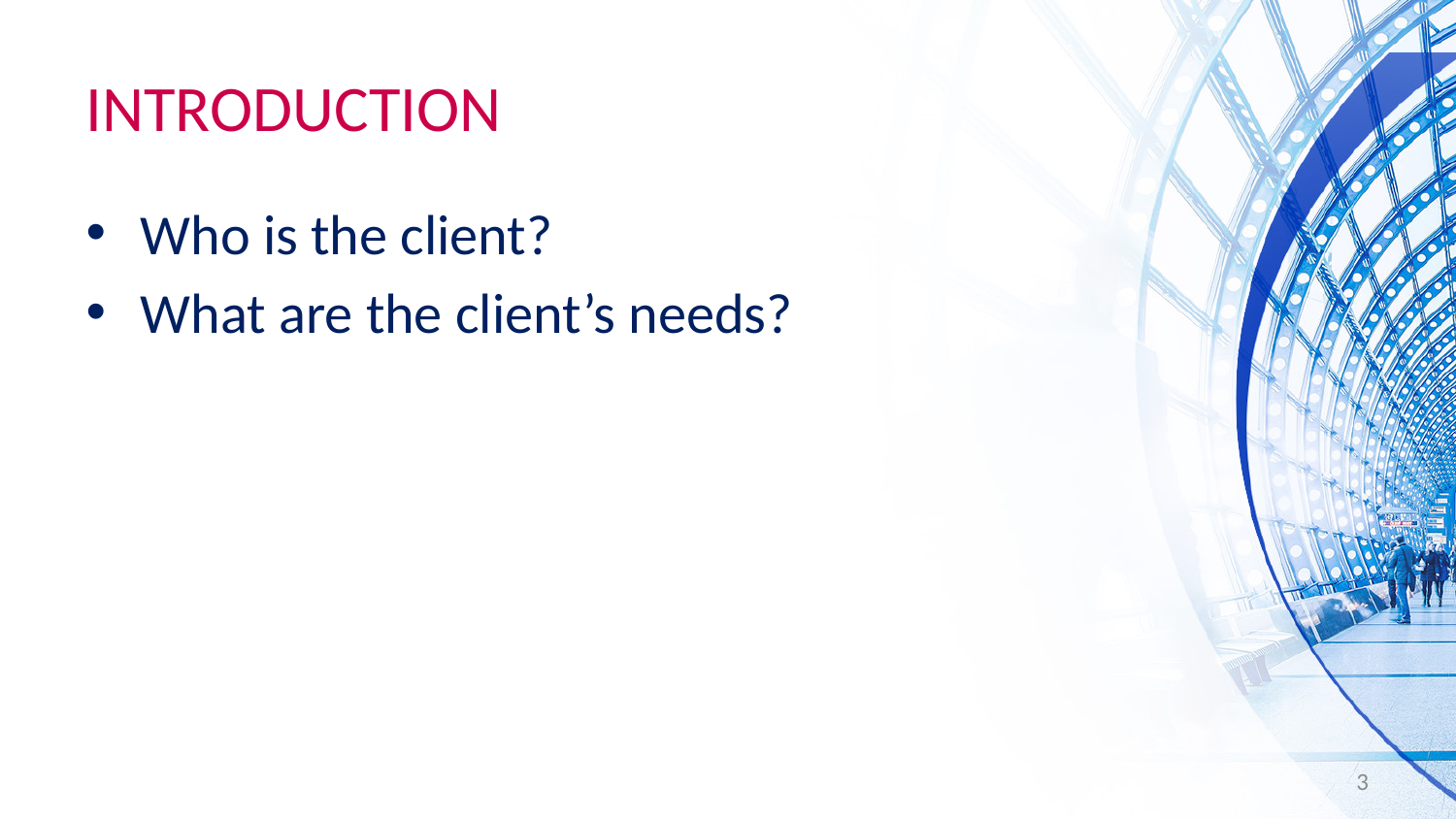

# INTRODUCTION
Who is the client?
What are the client’s needs?
3